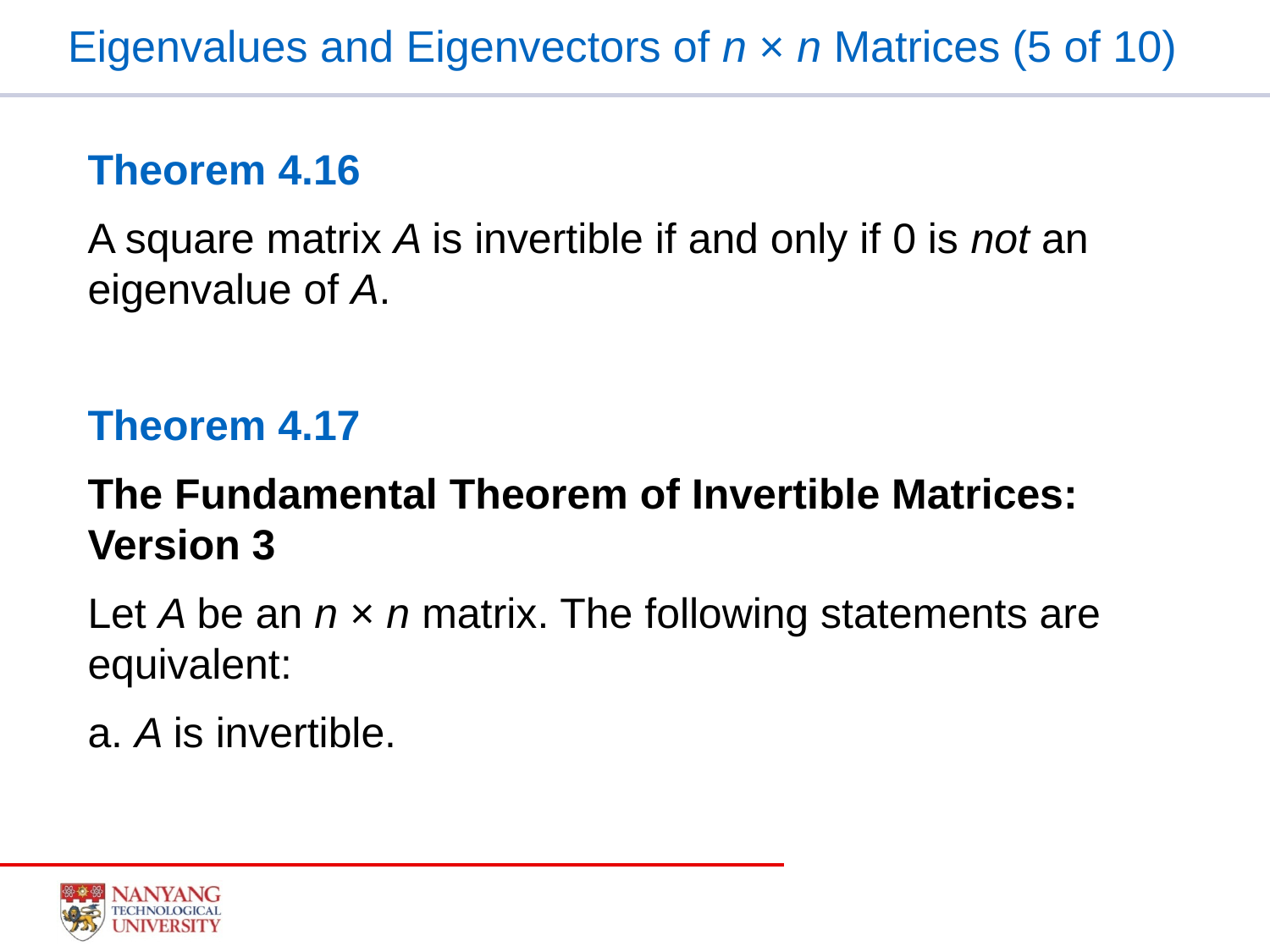

Eigenvalues and Eigenvectors of n × n Matrices (5 of 10)
Theorem 4.16
A square matrix A is invertible if and only if 0 is not an eigenvalue of A.

Theorem 4.17
The Fundamental Theorem of Invertible Matrices: Version 3
Let A be an n × n matrix. The following statements are equivalent:
a. A is invertible.